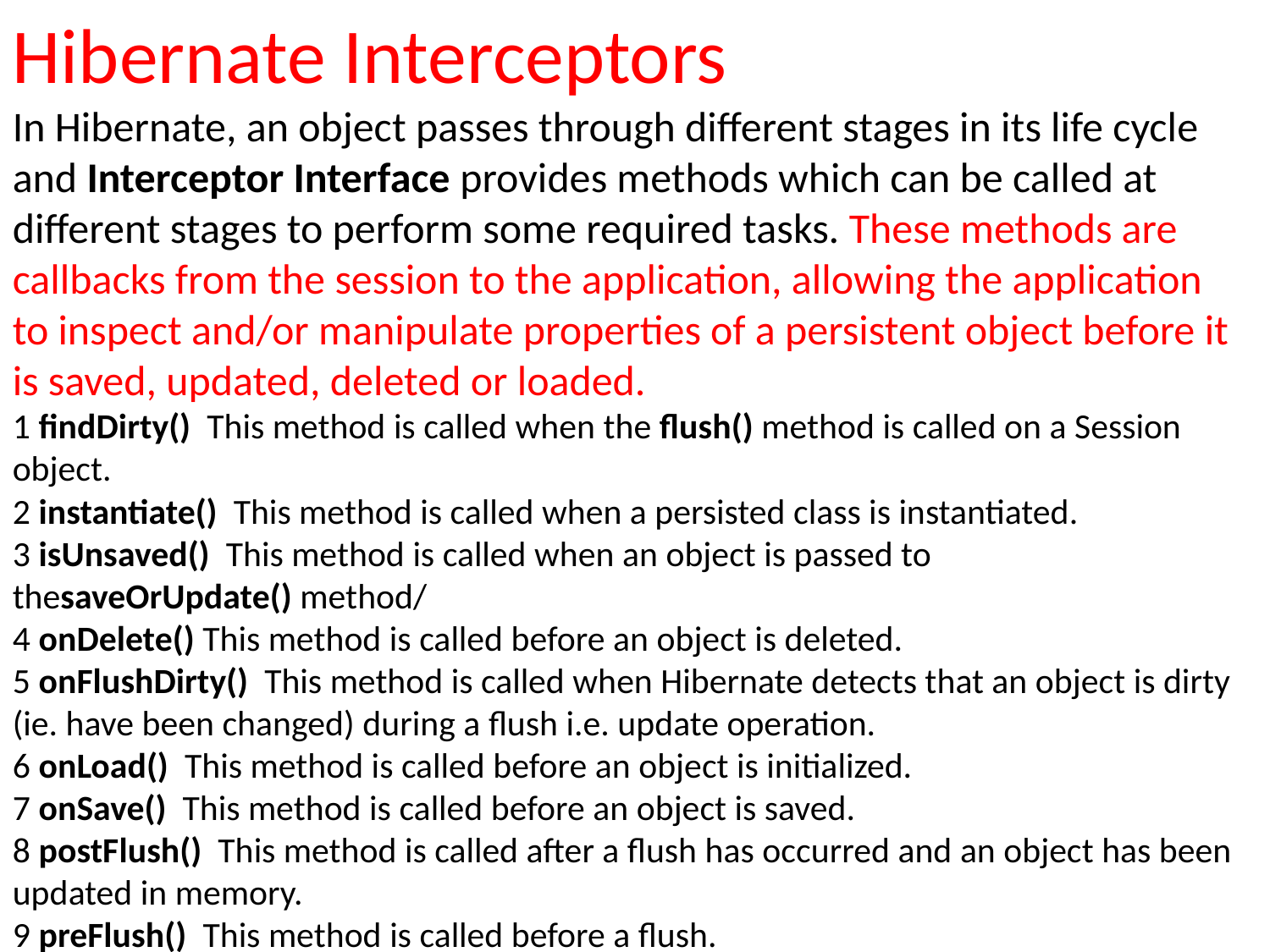

Hibernate Interceptors
In Hibernate, an object passes through different stages in its life cycle and Interceptor Interface provides methods which can be called at different stages to perform some required tasks. These methods are callbacks from the session to the application, allowing the application to inspect and/or manipulate properties of a persistent object before it is saved, updated, deleted or loaded.
1 findDirty()  This method is called when the flush() method is called on a Session object.
2 instantiate()  This method is called when a persisted class is instantiated.
3 isUnsaved()  This method is called when an object is passed to thesaveOrUpdate() method/
4 onDelete() This method is called before an object is deleted.
5 onFlushDirty()  This method is called when Hibernate detects that an object is dirty (ie. have been changed) during a flush i.e. update operation.
6 onLoad()  This method is called before an object is initialized.
7 onSave()  This method is called before an object is saved.
8 postFlush()  This method is called after a flush has occurred and an object has been updated in memory.
9 preFlush()  This method is called before a flush.